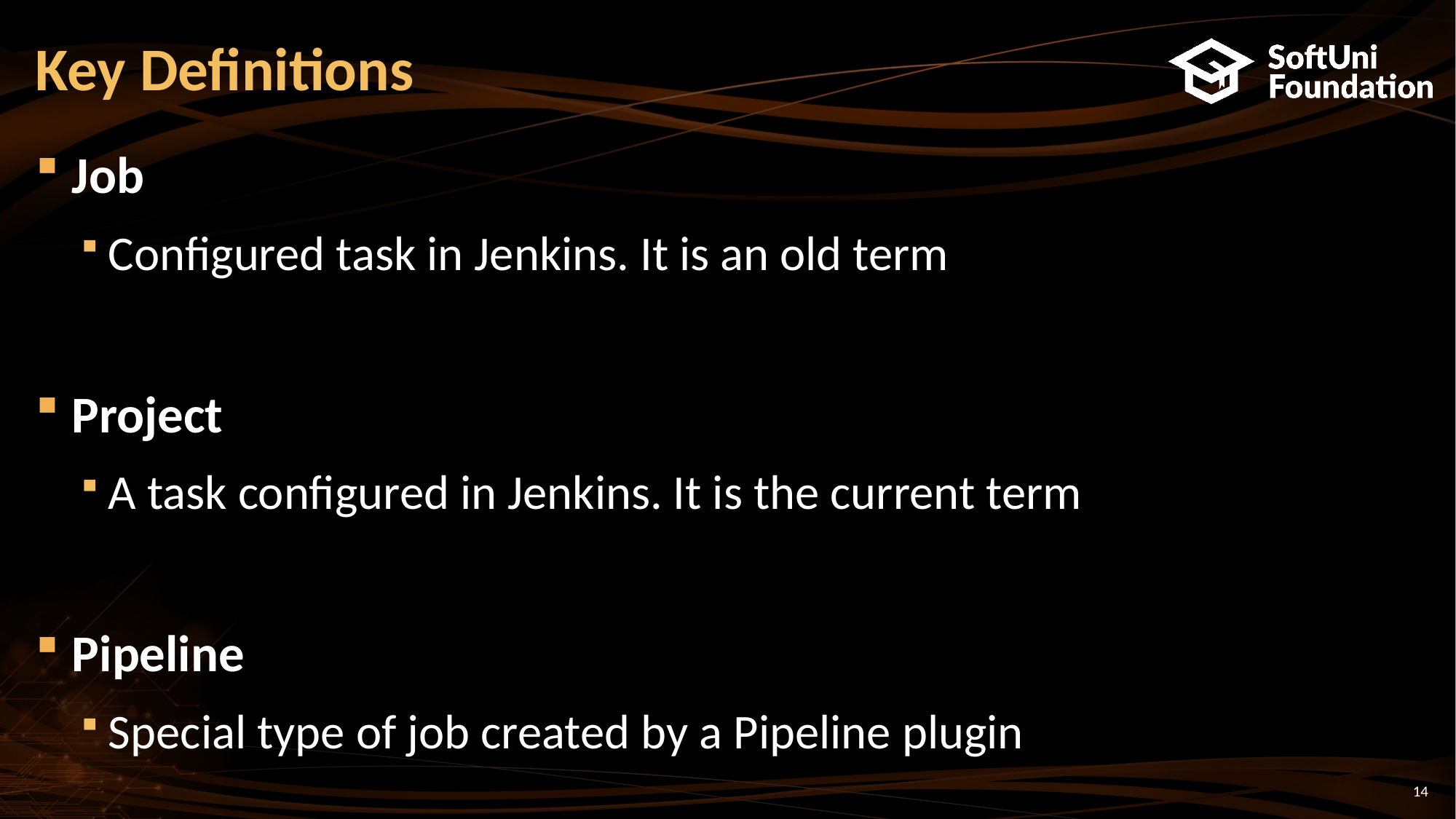

# Key Definitions
Job
Configured task in Jenkins. It is an old term

Project
A task configured in Jenkins. It is the current term

Pipeline
Special type of job created by a Pipeline plugin

14